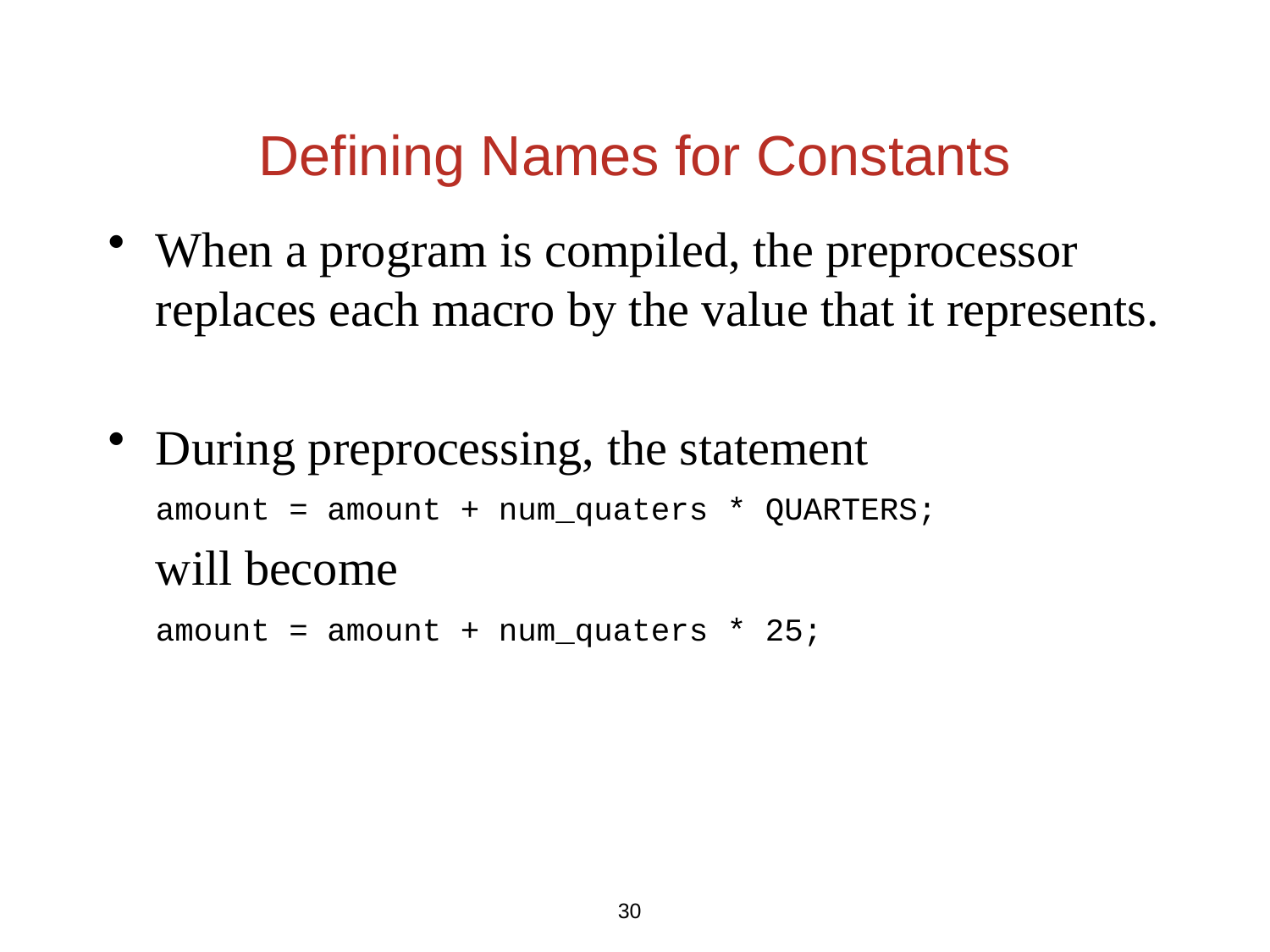

# Defining Names for Constants
When a program is compiled, the preprocessor replaces each macro by the value that it represents.

During preprocessing, the statement
	amount = amount + num_quaters * QUARTERS;
	will become
	amount = amount + num_quaters * 25;

30